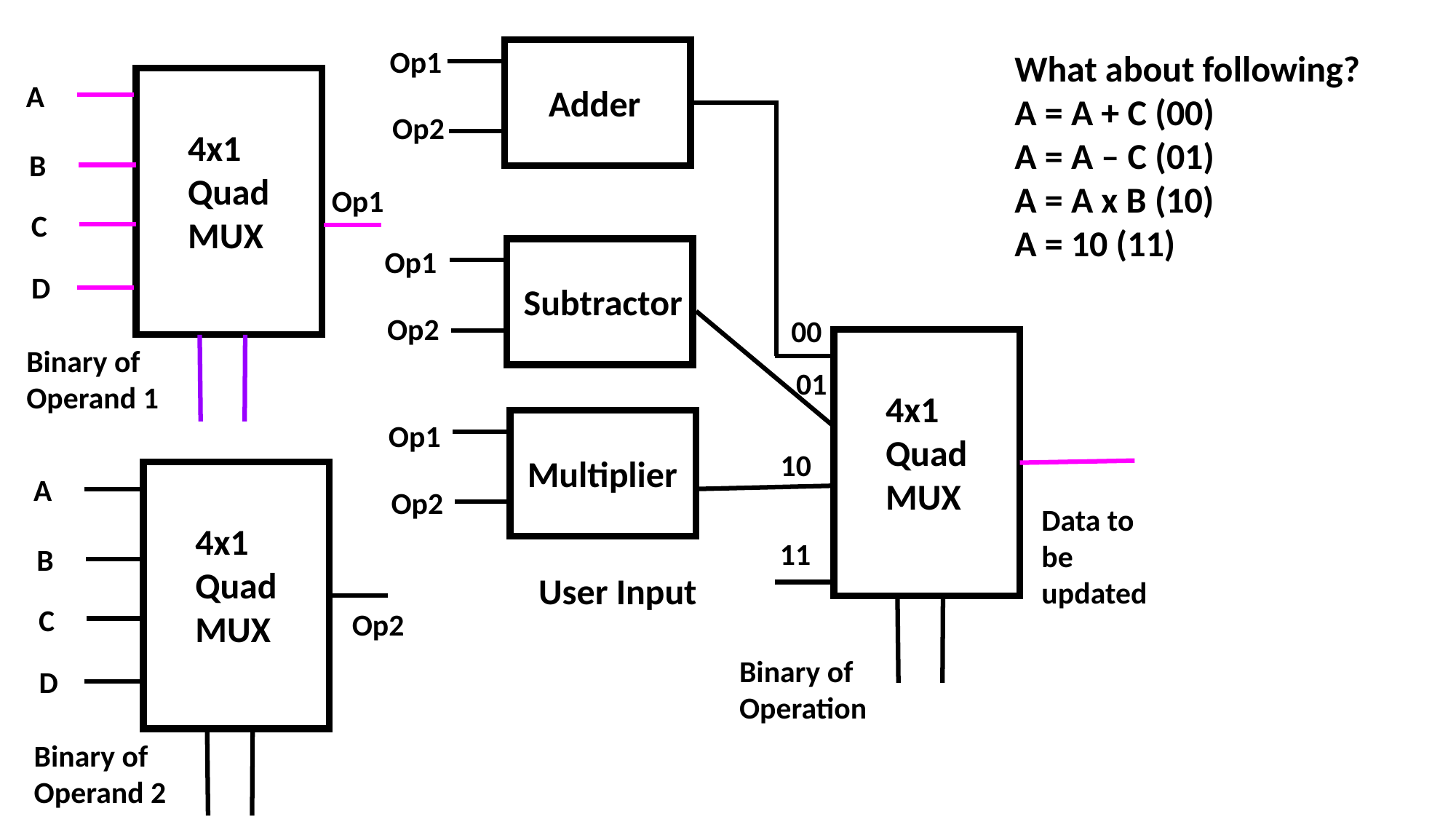

Op1

What about following?
A = A + C (00)
A = A – C (01)
A = A x B (10)
A = 10 (11)

A
Adder
Op2
4x1
Quad
MUX
B
Op1
C
Op1

D
Subtractor
Op2
00

Binary of
Operand 1
01
4x1
Quad
MUX

Op1
10
Multiplier

A
Op2
Data to be updated
4x1
Quad
MUX
11
B
User Input
C
Op2
Binary of
Operation
D
Binary of
Operand 2